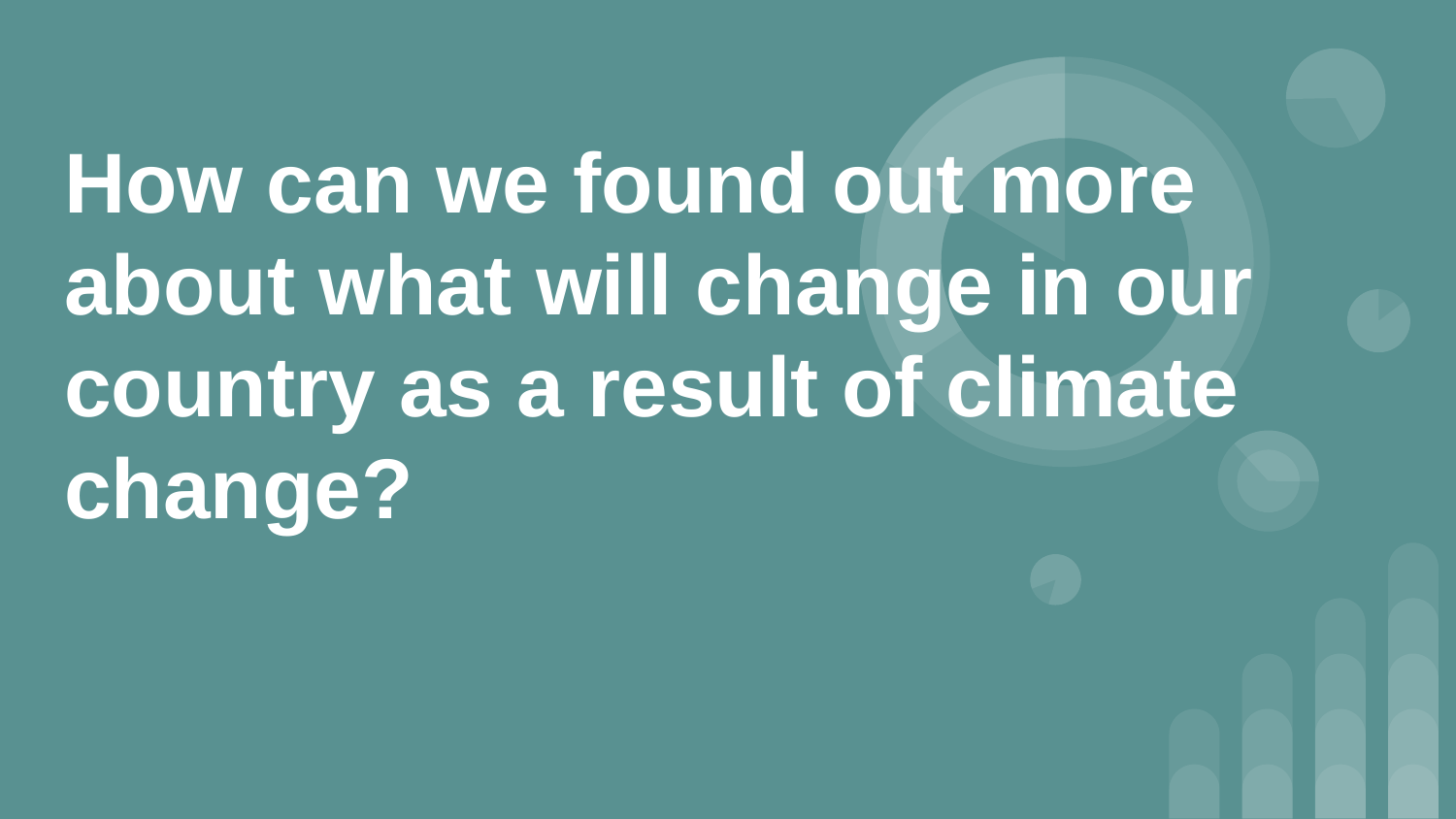

# How can we found out more about what will change in our country as a result of climate change?